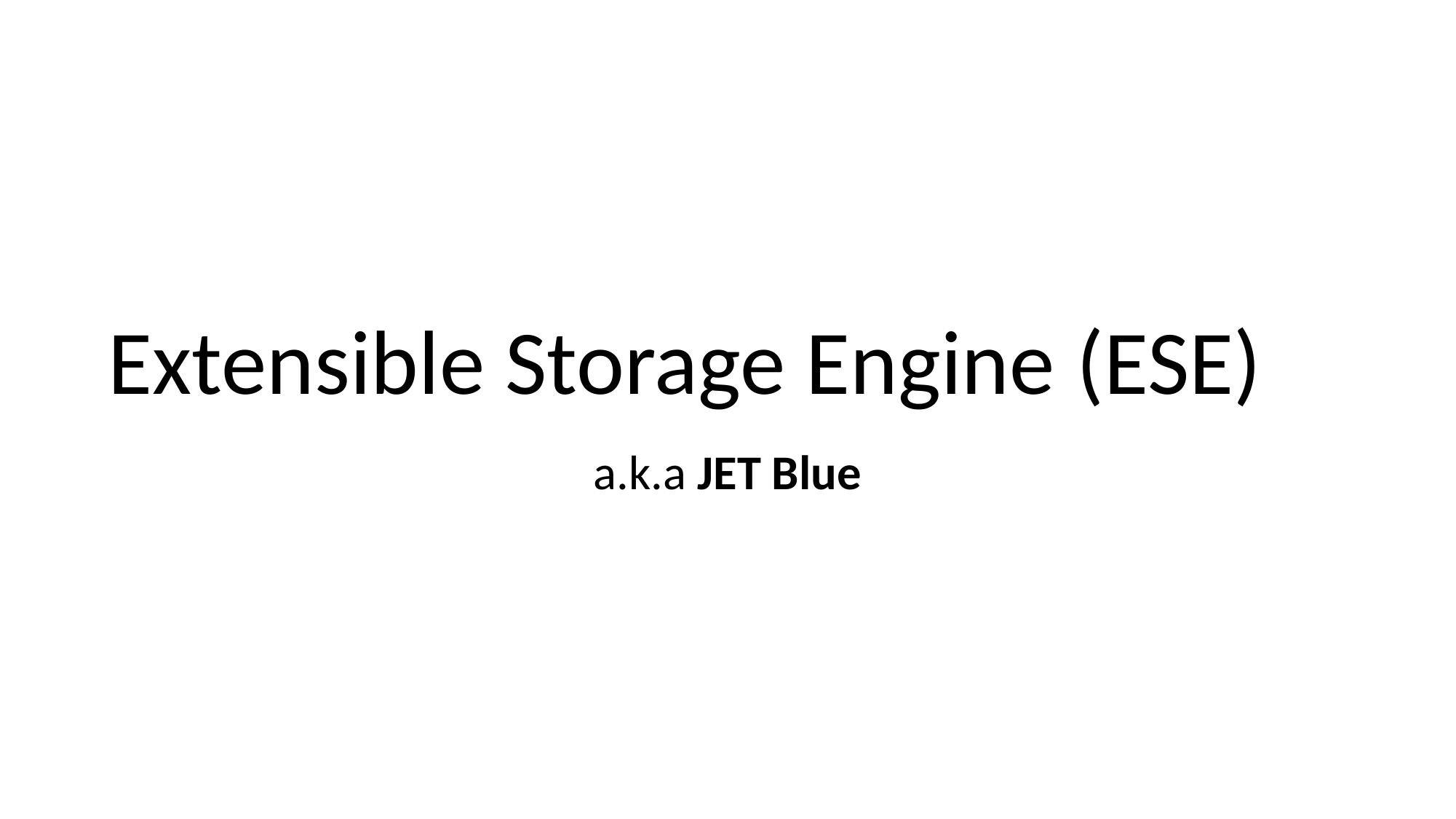

# Extensible Storage Engine (ESE)
a.k.a JET Blue